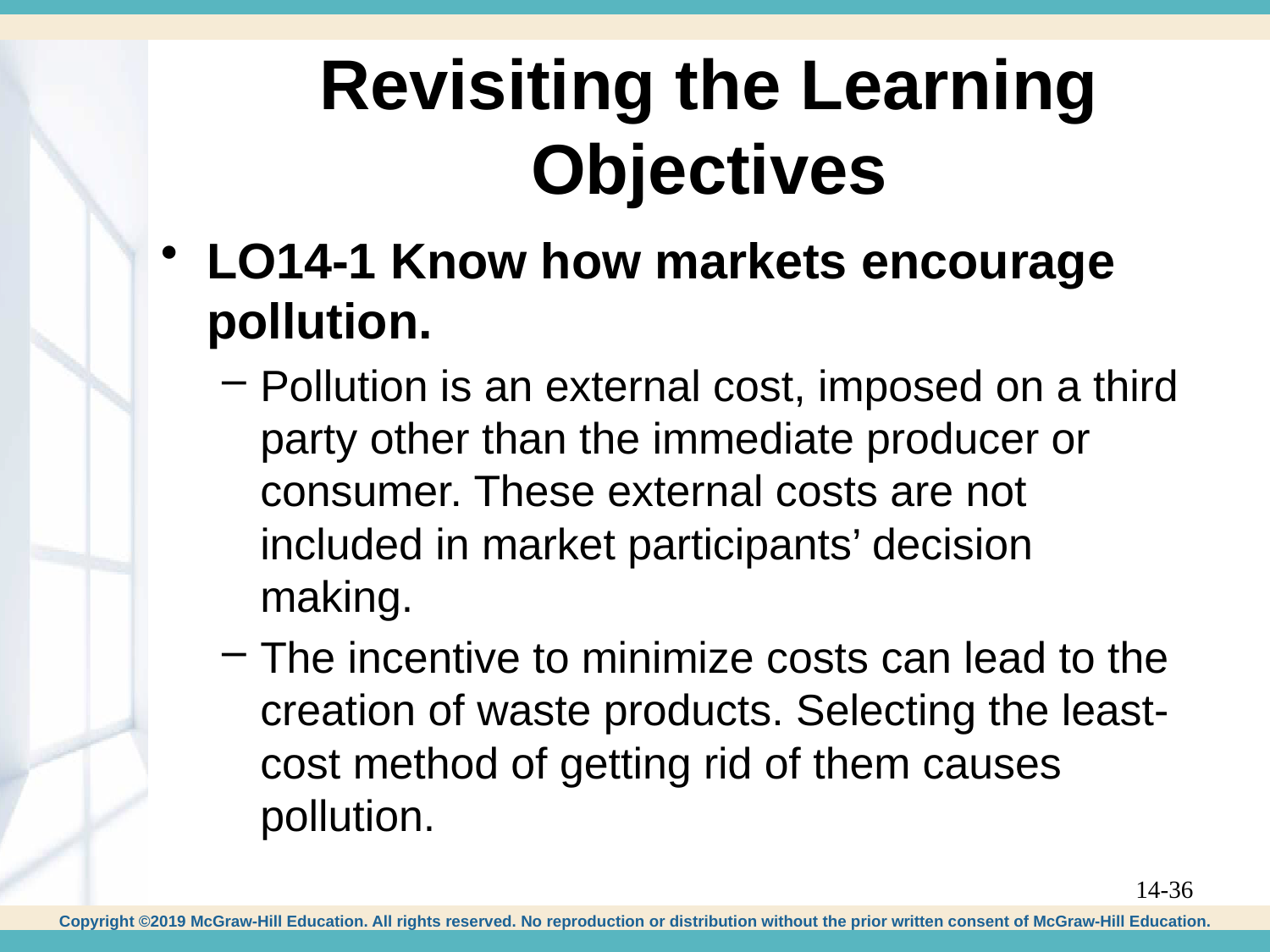

# Revisiting the Learning Objectives
LO14-1 Know how markets encourage pollution.
Pollution is an external cost, imposed on a third party other than the immediate producer or consumer. These external costs are not included in market participants’ decision making.
The incentive to minimize costs can lead to the creation of waste products. Selecting the least-cost method of getting rid of them causes pollution.
14-36